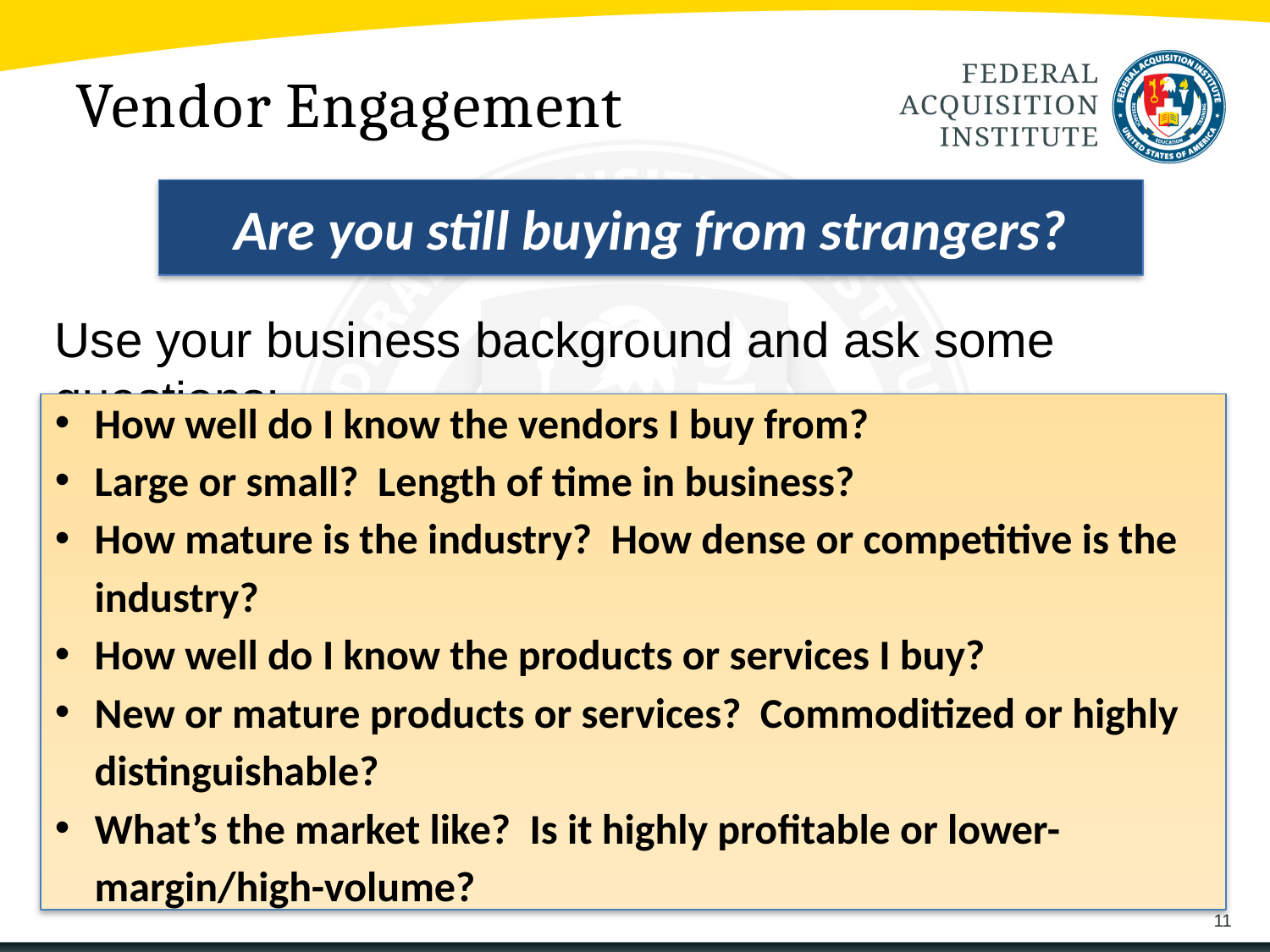

# Vendor Engagement
Are you still buying from strangers?

Use your business background and ask some questions:

How well do I know the vendors I buy from?
Large or small?  Length of time in business?
How mature is the industry?  How dense or competitive is the industry?
How well do I know the products or services I buy?
New or mature products or services?  Commoditized or highly distinguishable?
What’s the market like?  Is it highly profitable or lower-margin/high-volume?

11